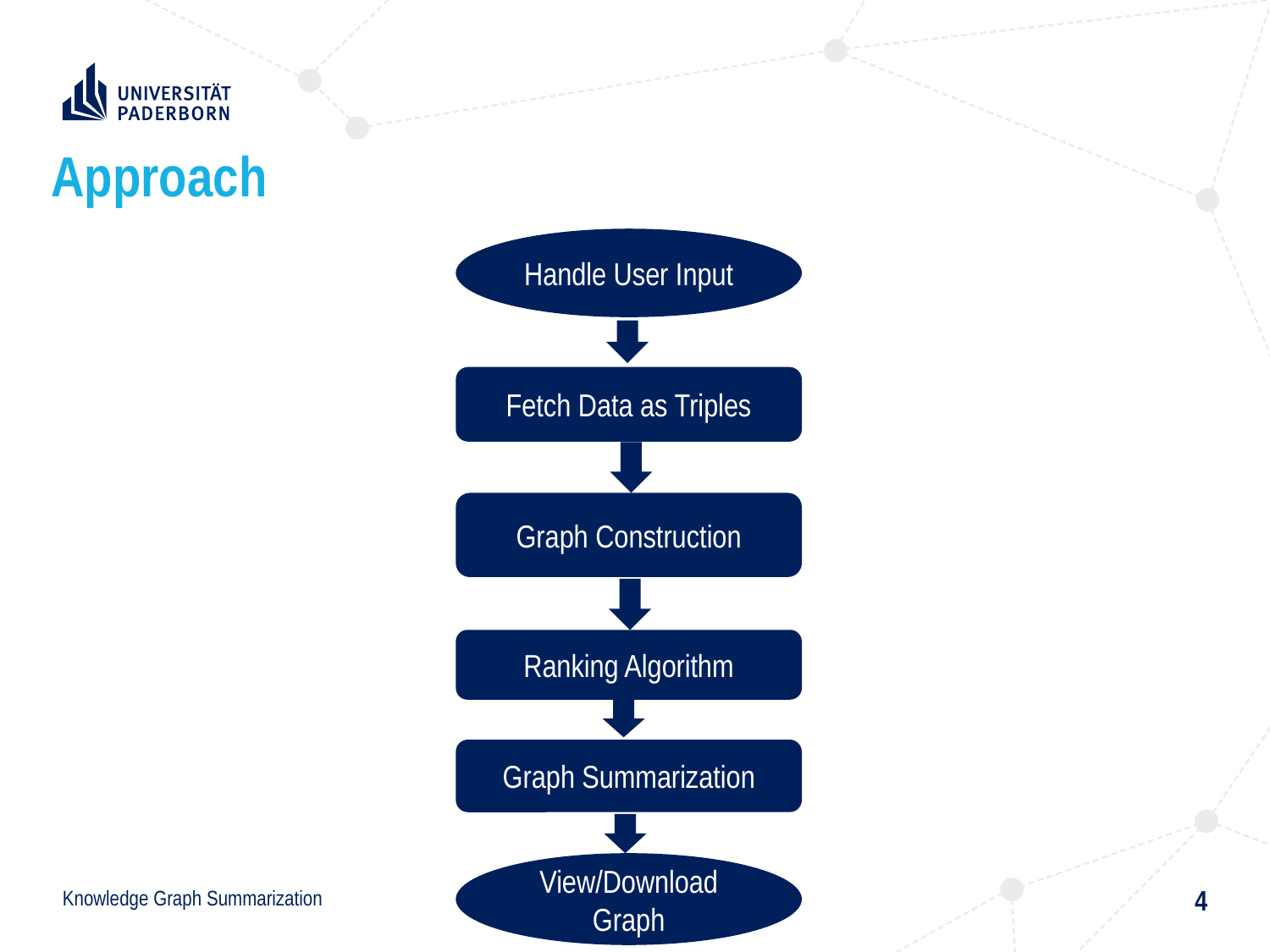

# Approach
Handle User Input

Fetch Data as Triples

Graph Construction

Ranking Algorithm

Graph Summarization

View/Download Graph
4
Knowledge Graph Summarization